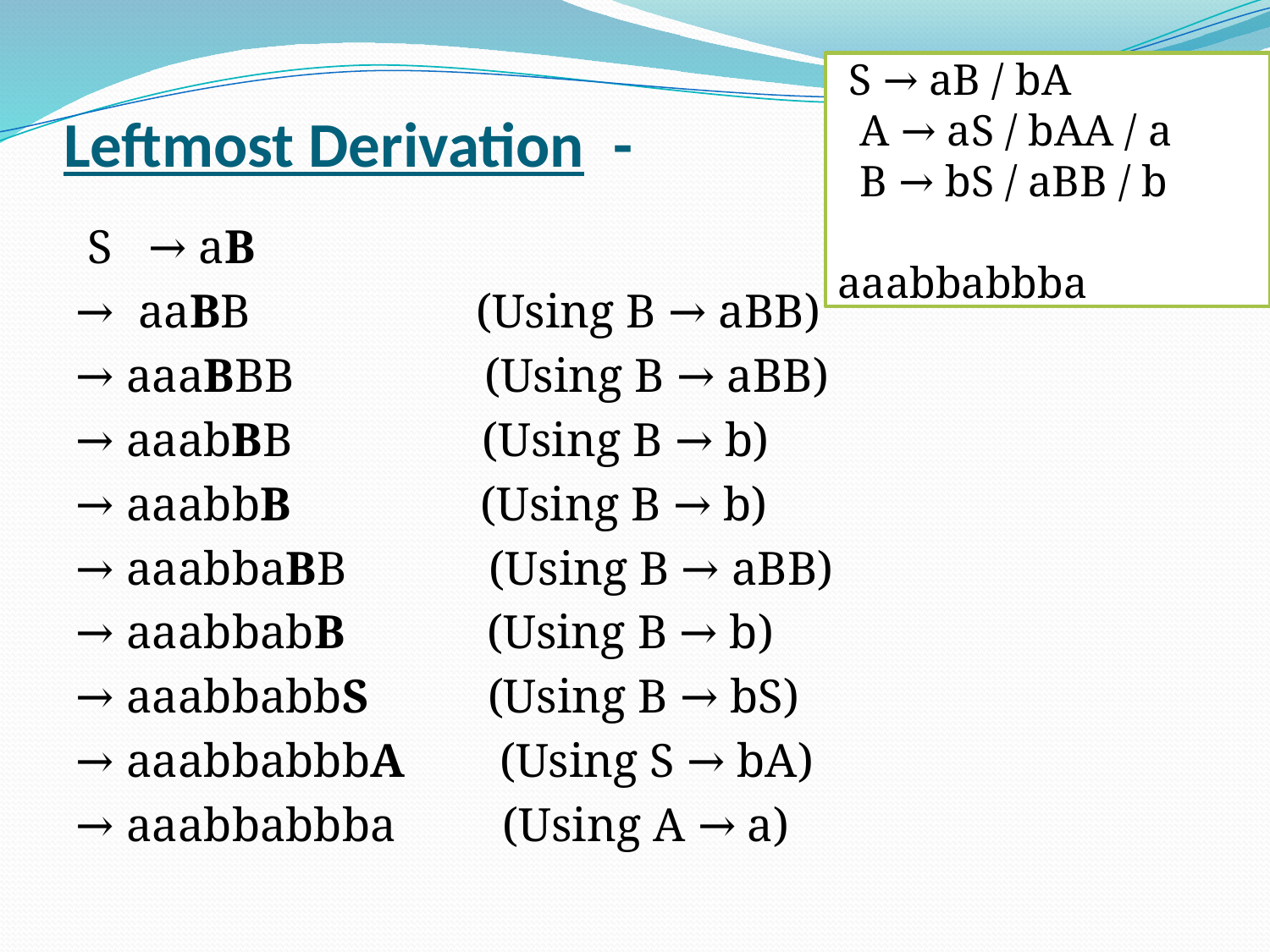

S → aB / bA
  A → aS / bAA / a
  B → bS / aBB / b

aaabbabbba
# Leftmost Derivation  -
 S   → aB
→  aaBB                   (Using B → aBB)
→ aaaBBB                (Using B → aBB)
→ aaabBB                (Using B → b)
→ aaabbB                (Using B → b)
→ aaabbaBB            (Using B → aBB)
→ aaabbabB            (Using B → b)
→ aaabbabbS          (Using B → bS)
→ aaabbabbbA        (Using S → bA)
→ aaabbabbba         (Using A → a)